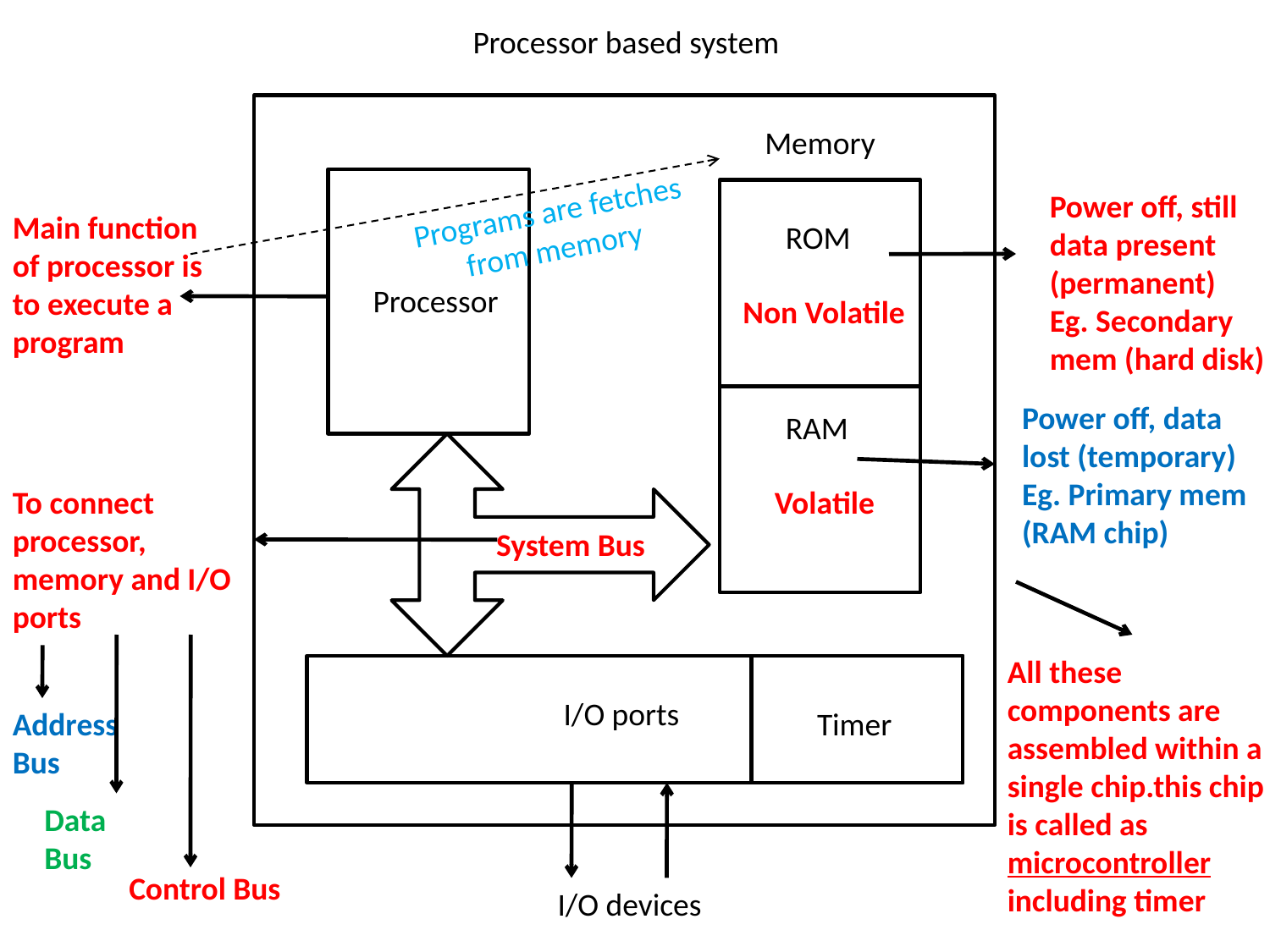

Processor based system

Memory

Power off, still data present (permanent)
Eg. Secondary mem (hard disk)
Programs are fetches from memory
Main function of processor is to execute a program
ROM
Processor
Non Volatile

Power off, data lost (temporary)
Eg. Primary mem (RAM chip)
RAM
To connect processor,
memory and I/O ports
Volatile
    System Bus
All these components are assembled within a single chip.this chip is called as microcontroller including timer

I/O ports
Address
Bus
Timer
Data
Bus
Control Bus
I/O devices